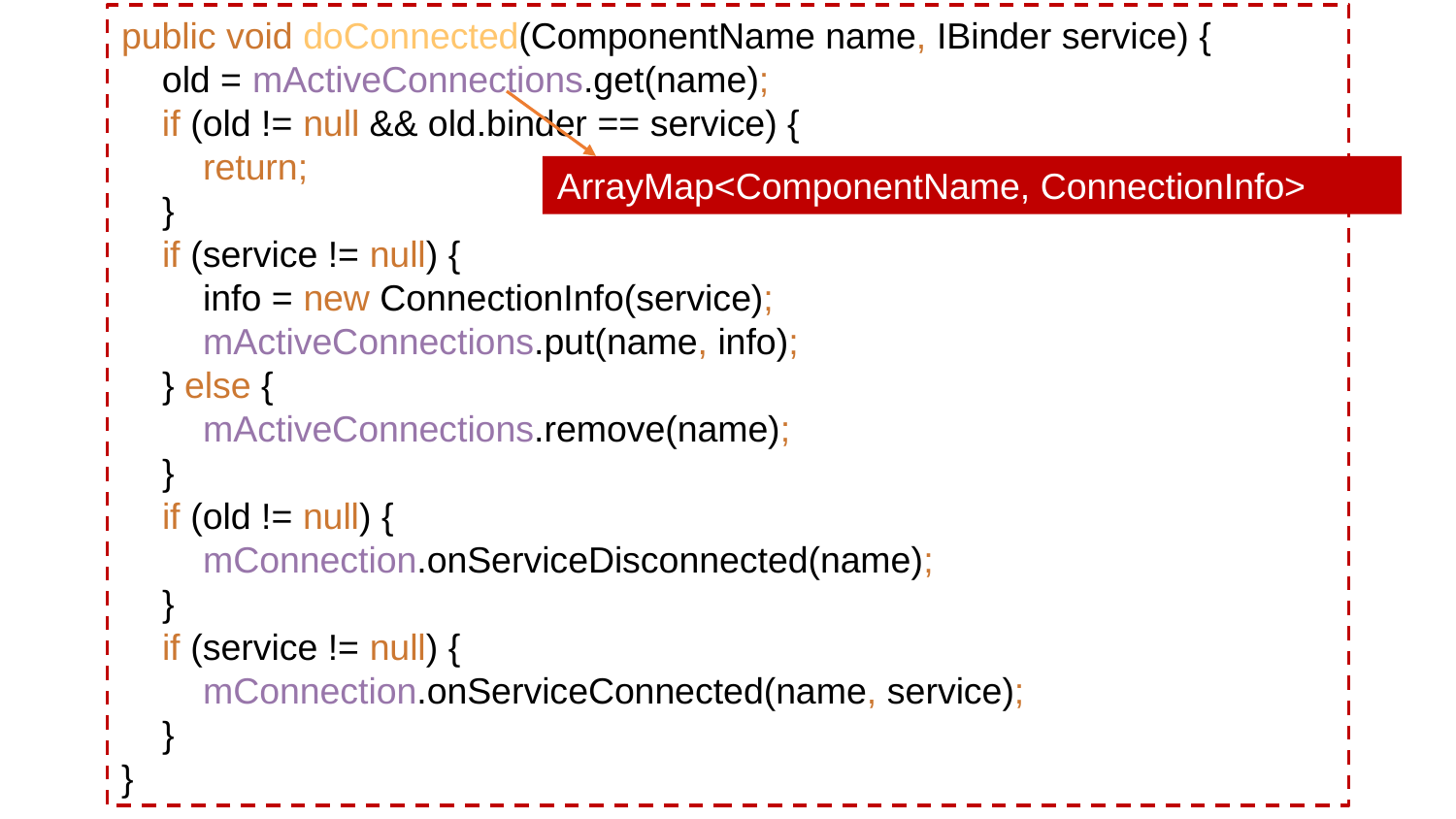

public void doConnected(ComponentName name, IBinder service) {
    old = mActiveConnections.get(name);
    if (old != null && old.binder == service) {
        return;
    }
    if (service != null) {
        info = new ConnectionInfo(service);
        mActiveConnections.put(name, info);
    } else {
        mActiveConnections.remove(name);
    }
    if (old != null) {
        mConnection.onServiceDisconnected(name);
    }
    if (service != null) {
        mConnection.onServiceConnected(name, service);
    }
}
ArrayMap<ComponentName, ConnectionInfo>